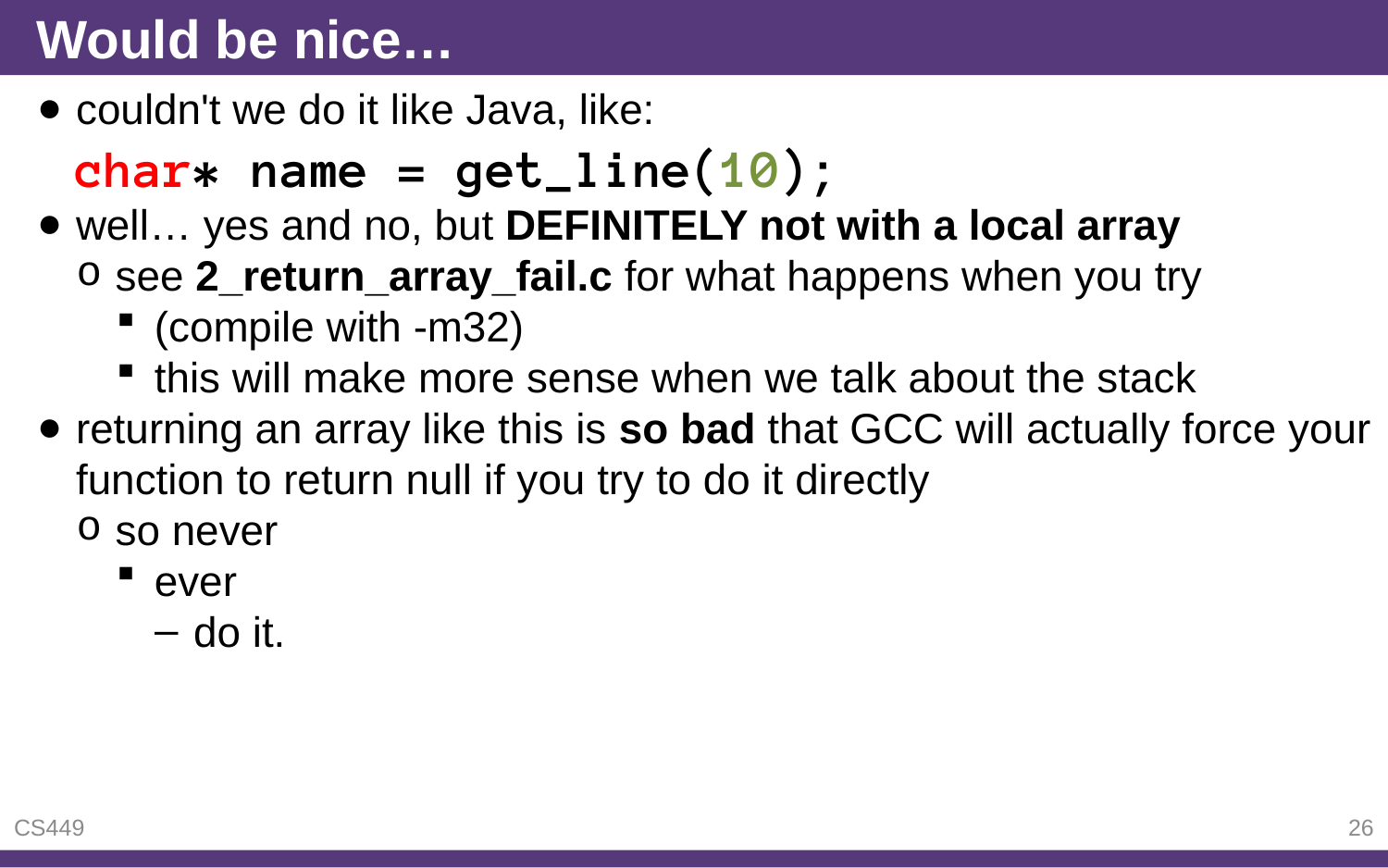

# Would be nice…
couldn't we do it like Java, like:
char* name = get_line(10);
well… yes and no, but DEFINITELY not with a local array
see 2_return_array_fail.c for what happens when you try
(compile with -m32)
this will make more sense when we talk about the stack
returning an array like this is so bad that GCC will actually force your function to return null if you try to do it directly
so never
ever
do it.
CS449
26